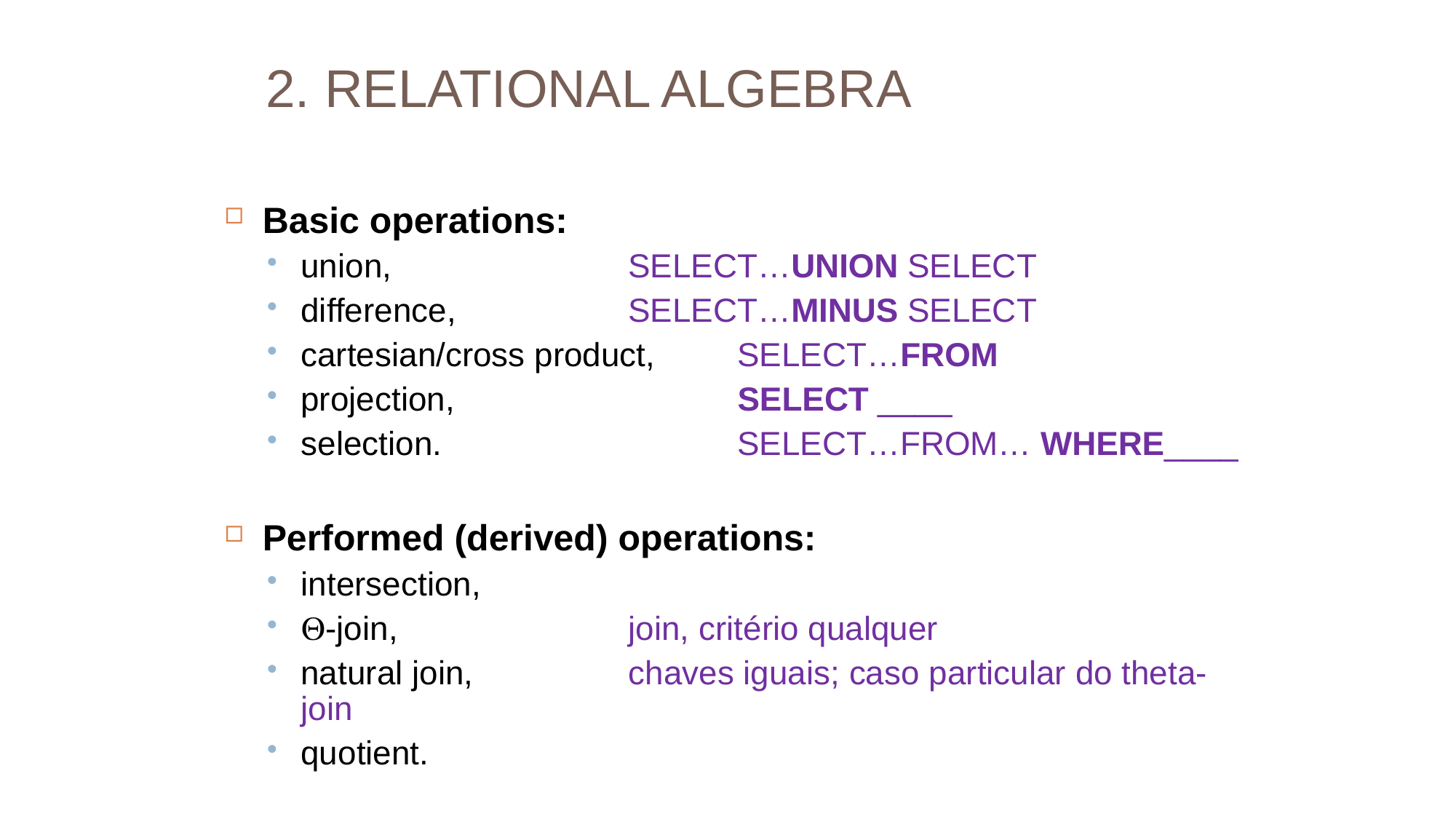

2. RELATIONAL ALGEBRA
31
Basic operations:
union,			SELECT…UNION SELECT
difference,		SELECT…MINUS SELECT
cartesian/cross product, 	SELECT…FROM
projection,			SELECT ____
selection.			SELECT…FROM… WHERE____

Performed (derived) operations:
intersection,
Θ-join,			join, critério qualquer
natural join,		chaves iguais; caso particular do theta-join
quotient.